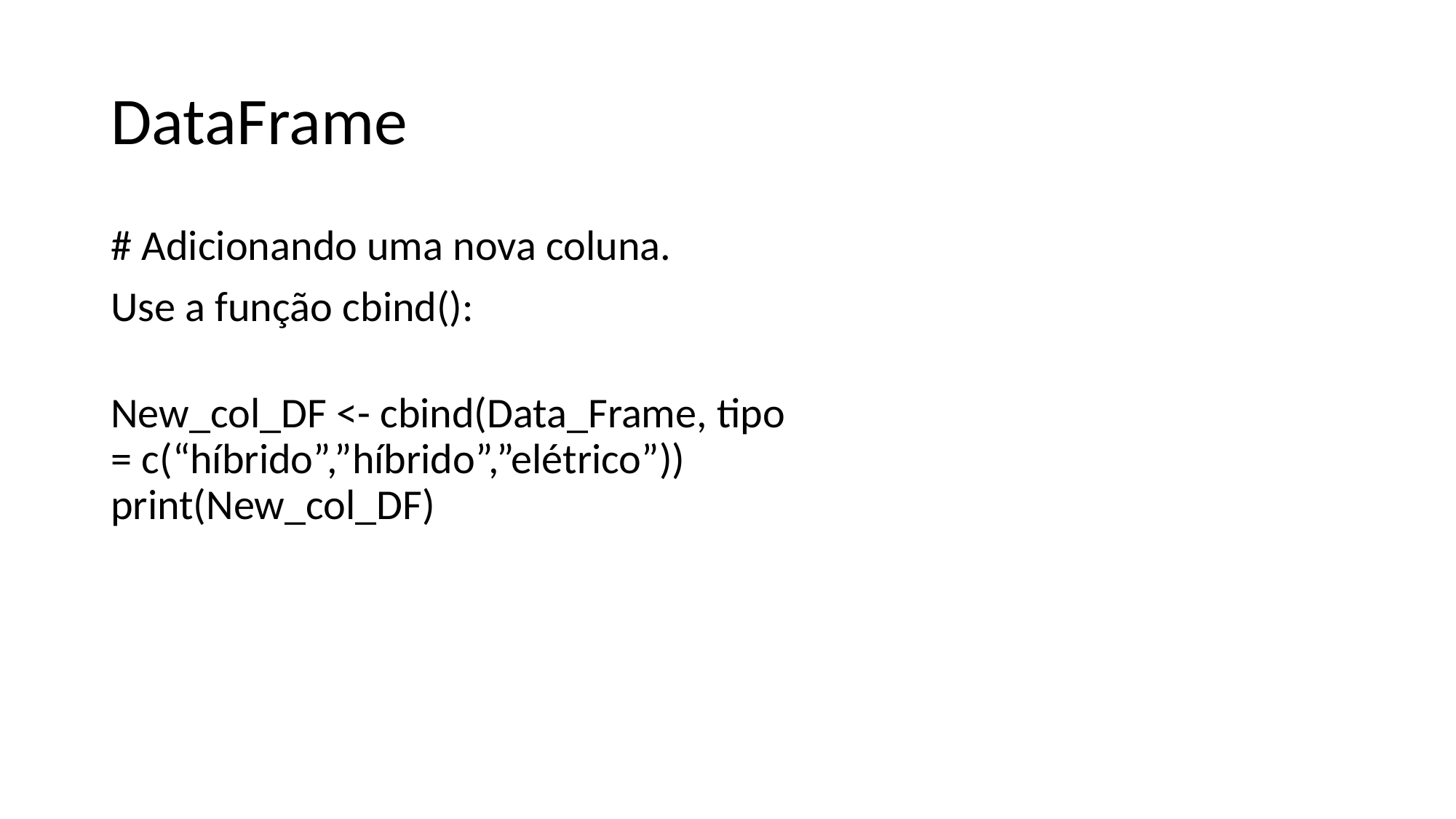

# DataFrame
# Adicionando uma nova coluna.
Use a função cbind():
New_col_DF <- cbind(Data_Frame, tipo = c(“híbrido”,”híbrido”,”elétrico”))
print(New_col_DF)